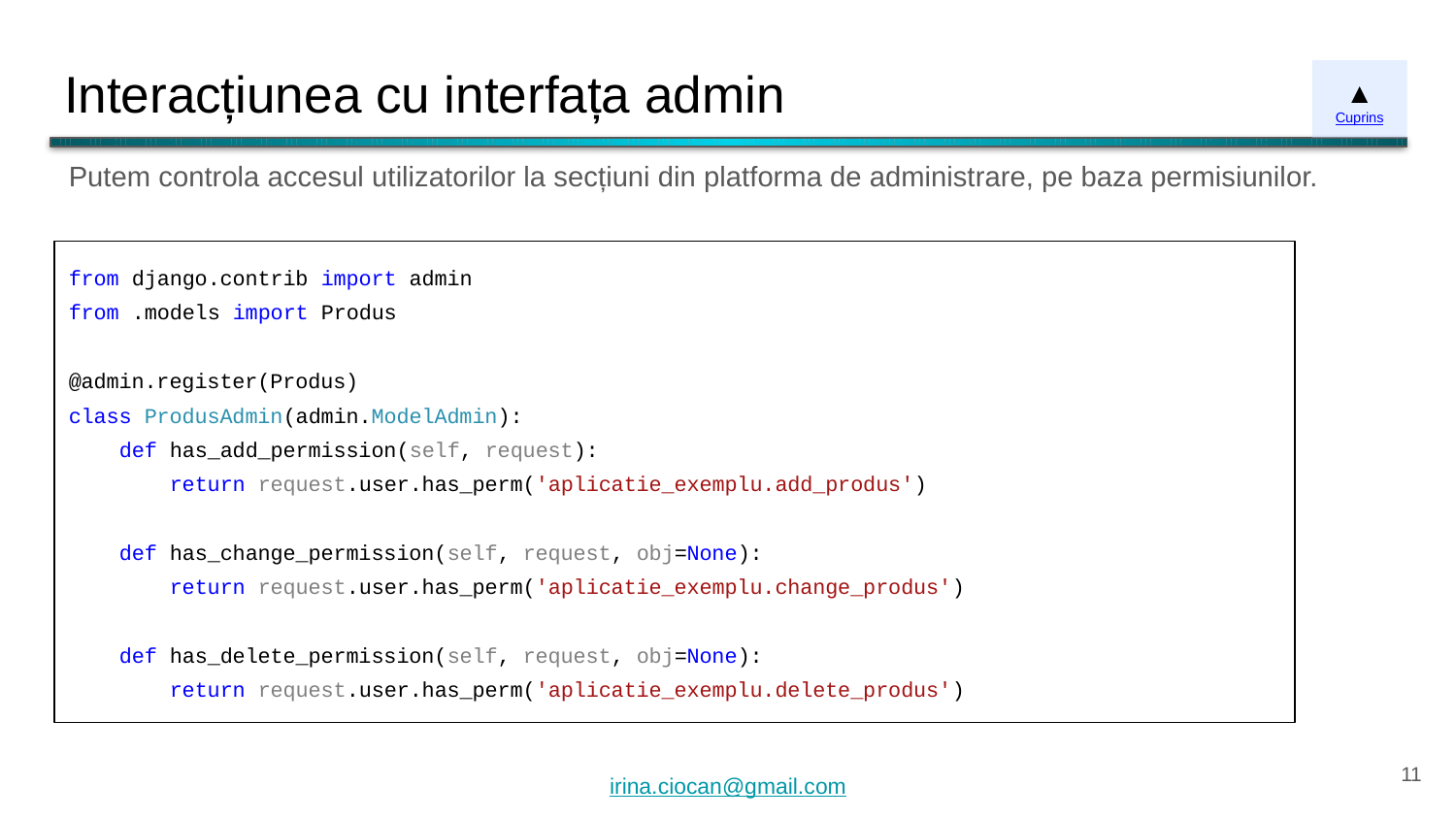

# Interacțiunea cu interfața admin
▲
Cuprins

Putem controla accesul utilizatorilor la secțiuni din platforma de administrare, pe baza permisiunilor.
from django.contrib import admin
from .models import Produs

@admin.register(Produs)
class ProdusAdmin(admin.ModelAdmin):
    def has_add_permission(self, request):
        return request.user.has_perm('aplicatie_exemplu.add_produs')

    def has_change_permission(self, request, obj=None):
        return request.user.has_perm('aplicatie_exemplu.change_produs')

    def has_delete_permission(self, request, obj=None):
        return request.user.has_perm('aplicatie_exemplu.delete_produs')

11
irina.ciocan@gmail.com